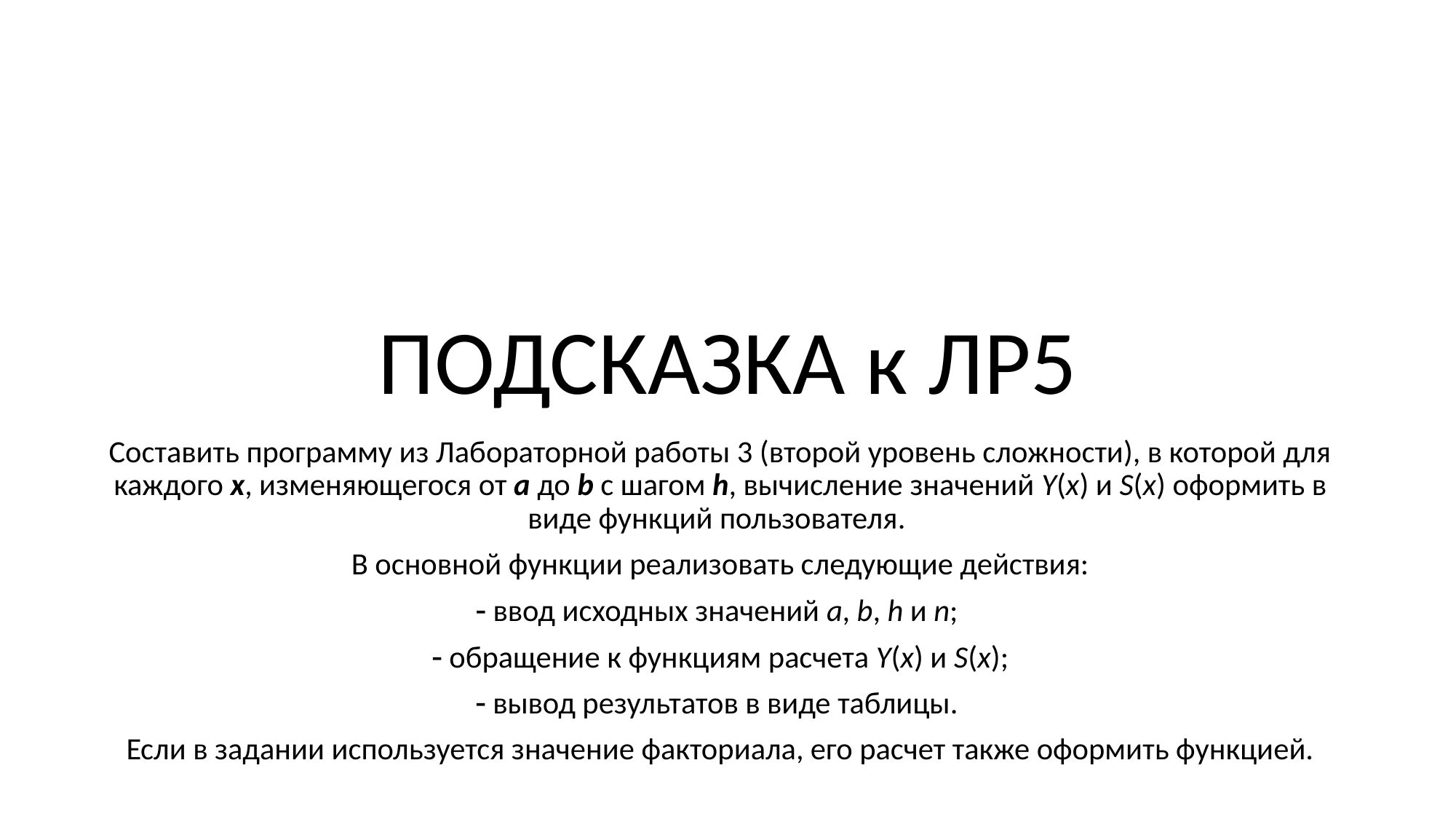

# ПОДСКАЗКА к ЛР5
Составить программу из Лабораторной работы 3 (второй уровень сложности), в которой для каждого x, изменяющегося от a до b с шагом h, вычисление значений Y(x) и S(x) оформить в виде функций пользователя.
В основной функции реализовать следующие действия:
− ввод исходных значений a, b, h и n;
− обращение к функциям расчета Y(x) и S(x);
− вывод результатов в виде таблицы.
Если в задании используется значение факториала, его расчет также оформить функцией.